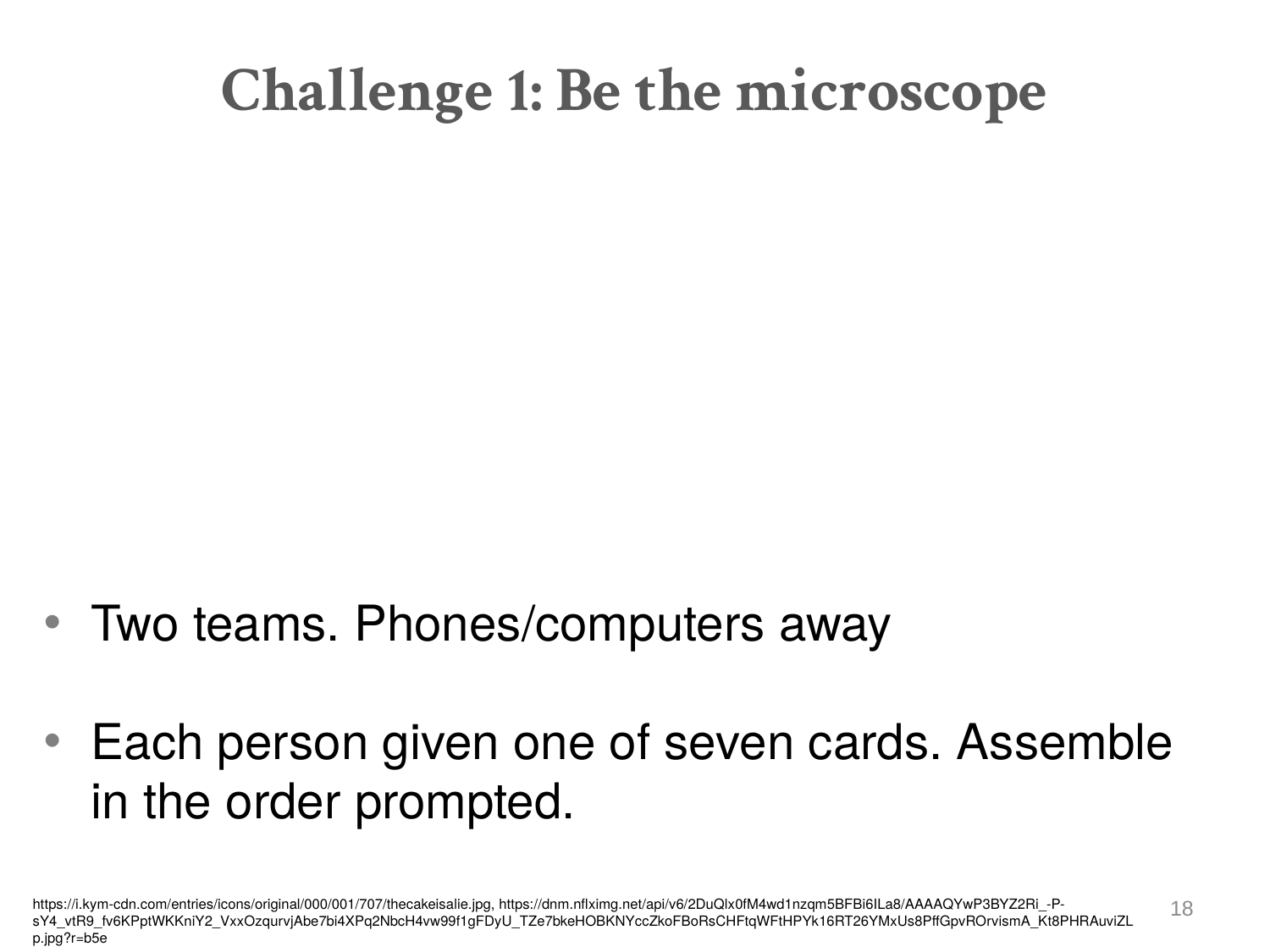

Challenge 1: Be the microscope
Two teams. Phones/computers away

Each person given one of seven cards. Assemble in the order prompted.

18
https://i.kym-cdn.com/entries/icons/original/000/001/707/thecakeisalie.jpg, https://dnm.nflximg.net/api/v6/2DuQlx0fM4wd1nzqm5BFBi6ILa8/AAAAQYwP3BYZ2Ri_-P-sY4_vtR9_fv6KPptWKKniY2_VxxOzqurvjAbe7bi4XPq2NbcH4vw99f1gFDyU_TZe7bkeHOBKNYccZkoFBoRsCHFtqWFtHPYk16RT26YMxUs8PffGpvROrvismA_Kt8PHRAuviZLp.jpg?r=b5e